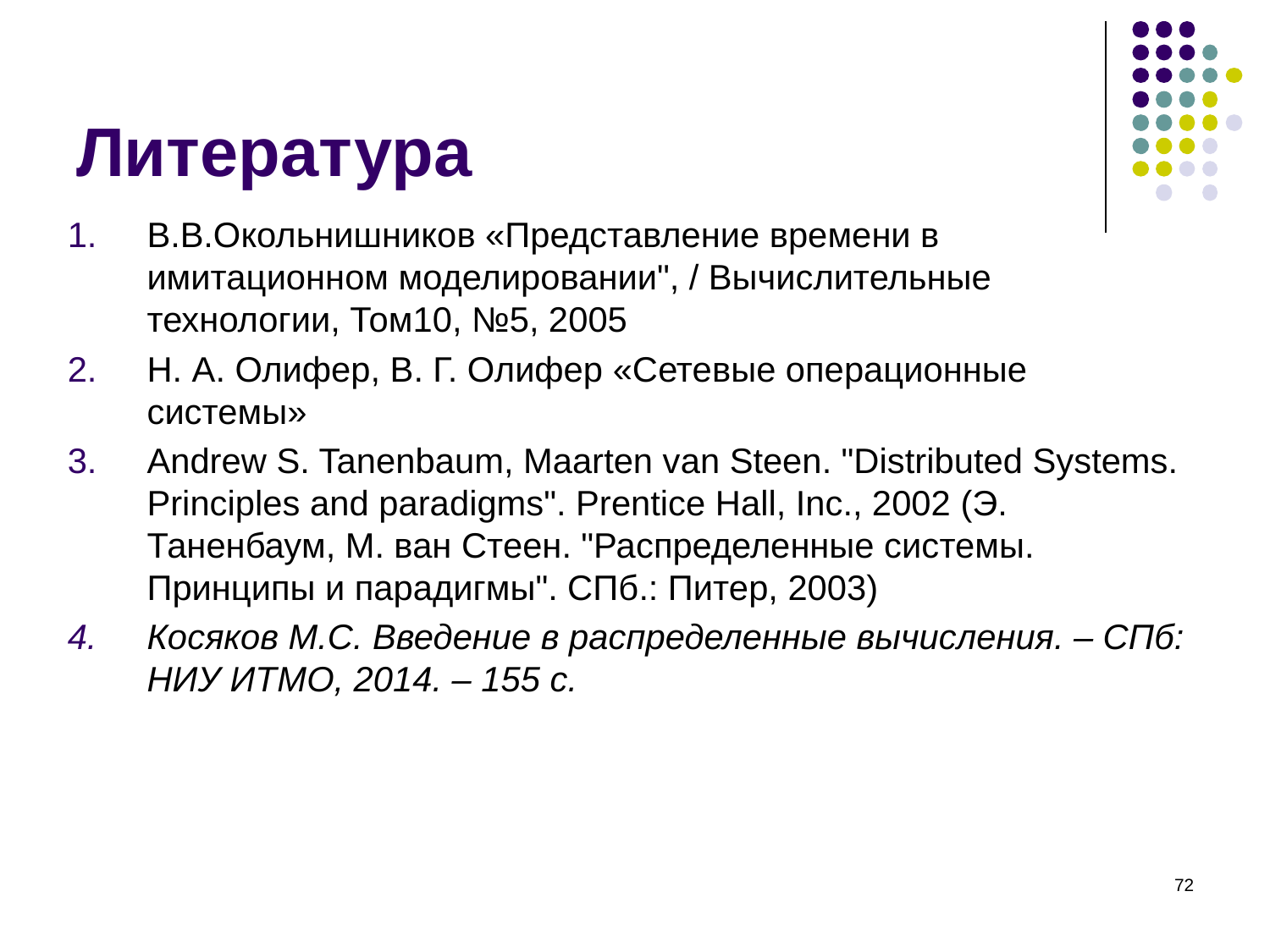

# Литература
В.В.Окольнишников «Представление времени в имитационном моделировании", / Вычислительные технологии, Том10, №5, 2005
Н. А. Олифер, В. Г. Олифер «Сетевые операционные системы»
Andrew S. Tanenbaum, Maarten van Steen. "Distributed Systems. Principles and paradigms". Prentice Hall, Inc., 2002 (Э. Таненбаум, M. ван Стеен. "Распределенные системы. Принципы и парадигмы". СПб.: Питер, 2003)
Косяков М.С. Введение в распределенные вычисления. – СПб: НИУ ИТМО, 2014. – 155 с.
72